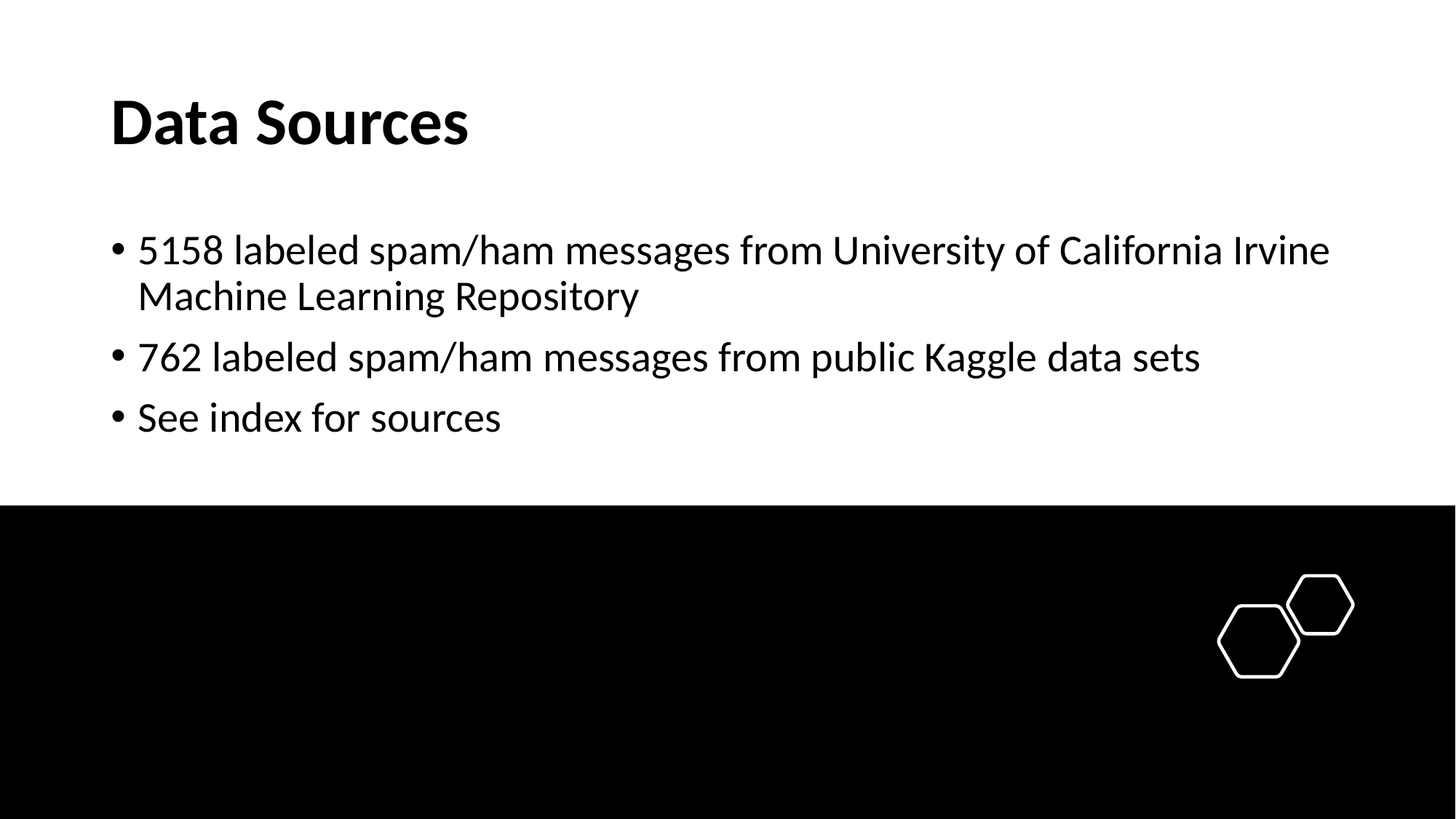

# Data Sources
5158 labeled spam/ham messages from University of California Irvine Machine Learning Repository
762 labeled spam/ham messages from public Kaggle data sets
See index for sources